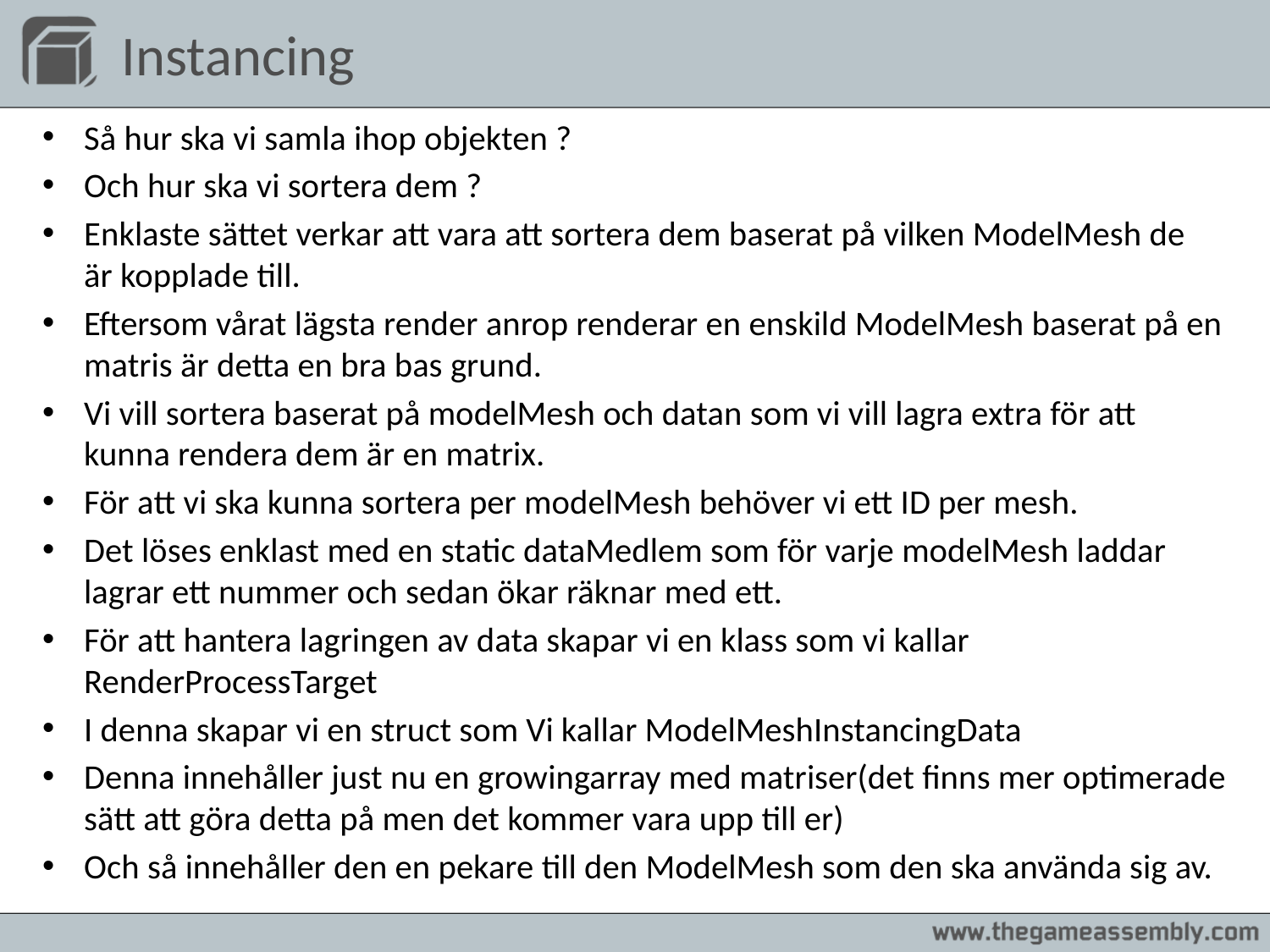

# Instancing
Så hur ska vi samla ihop objekten ?
Och hur ska vi sortera dem ?
Enklaste sättet verkar att vara att sortera dem baserat på vilken ModelMesh de  är kopplade till.
Eftersom vårat lägsta render anrop renderar en enskild ModelMesh baserat på en matris är detta en bra bas grund.
Vi vill sortera baserat på modelMesh och datan som vi vill lagra extra för att kunna rendera dem är en matrix.
För att vi ska kunna sortera per modelMesh behöver vi ett ID per mesh.
Det löses enklast med en static dataMedlem som för varje modelMesh laddar lagrar ett nummer och sedan ökar räknar med ett.
För att hantera lagringen av data skapar vi en klass som vi kallar RenderProcessTarget
I denna skapar vi en struct som Vi kallar ModelMeshInstancingData
Denna innehåller just nu en growingarray med matriser(det finns mer optimerade sätt att göra detta på men det kommer vara upp till er)
Och så innehåller den en pekare till den ModelMesh som den ska använda sig av.